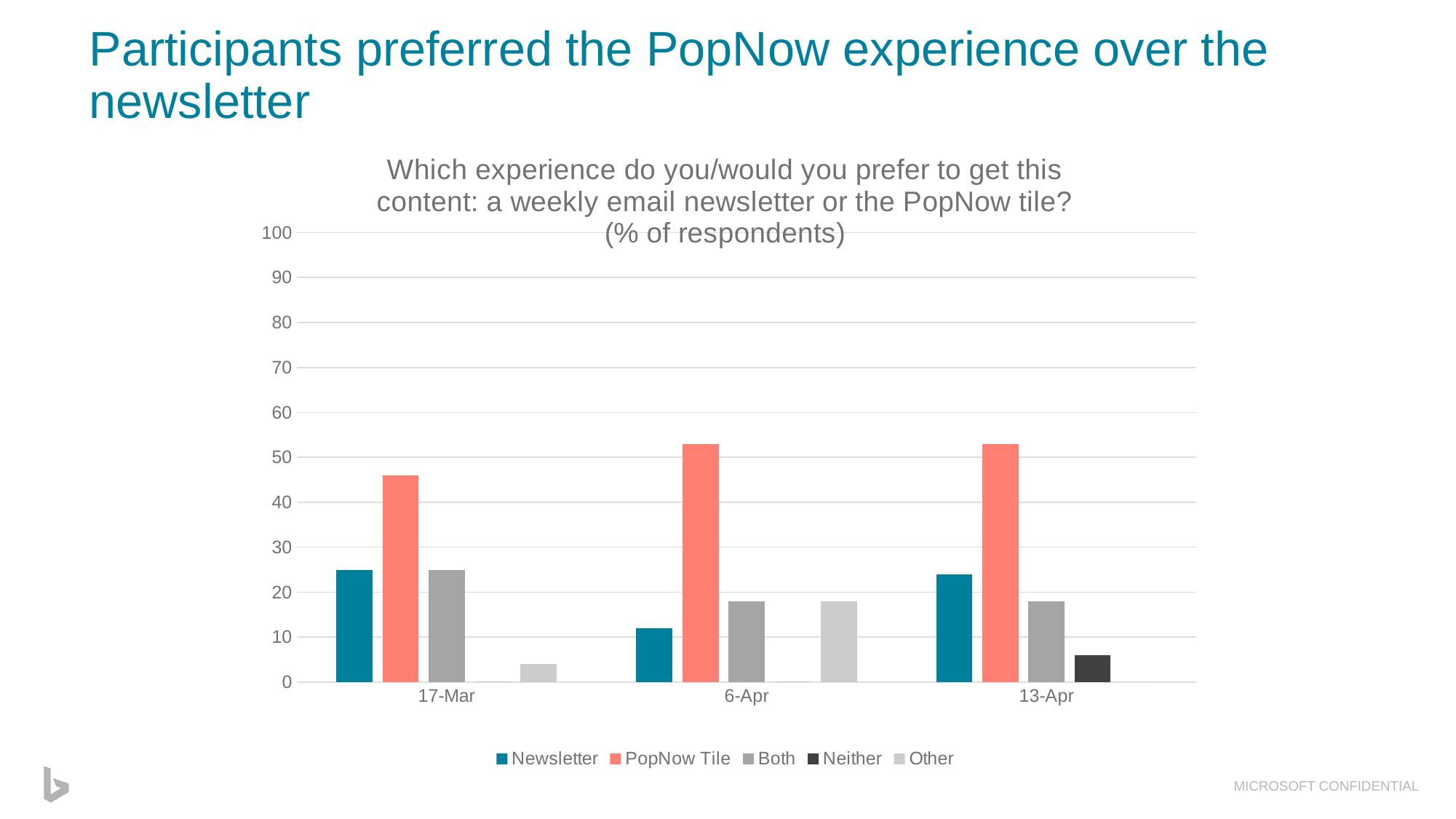

# Participants preferred the PopNow experience over the newsletter

### Chart: Which experience do you/would you prefer to get this content: a weekly email newsletter or the PopNow tile?
(% of respondents)

| Category | Newsletter | PopNow Tile | Both | Neither | Other |
|---|---|---|---|---|---|
| 42811 | 25.0 | 46.0 | 25.0 | 0.0 | 4.0 |
| 42831 | 12.0 | 53.0 | 18.0 | 0.0 | 18.0 |
| 42838 | 24.0 | 53.0 | 18.0 | 6.0 | 0.0 |